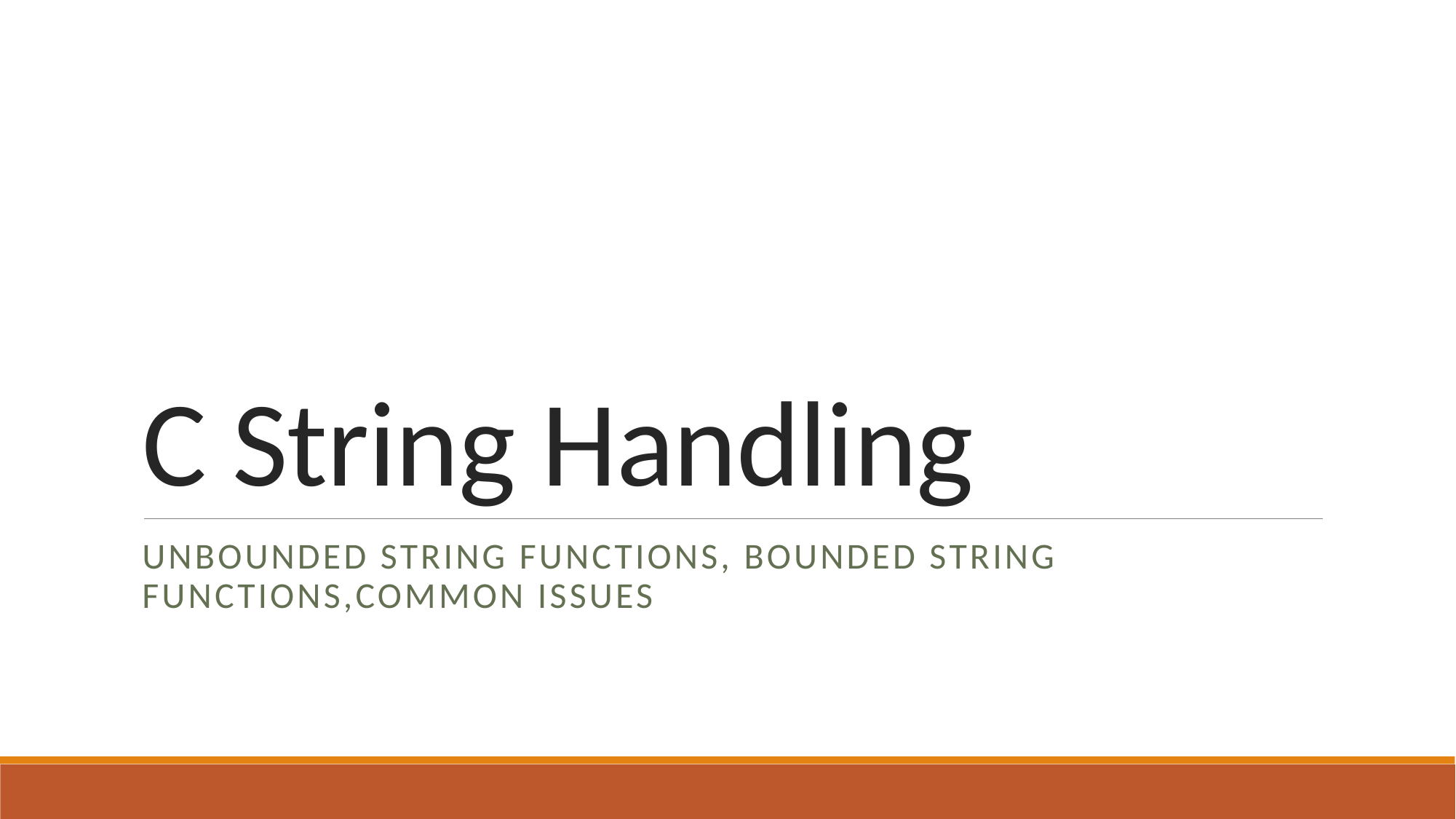

# C String Handling
Unbounded String Functions, Bounded String Functions,Common Issues